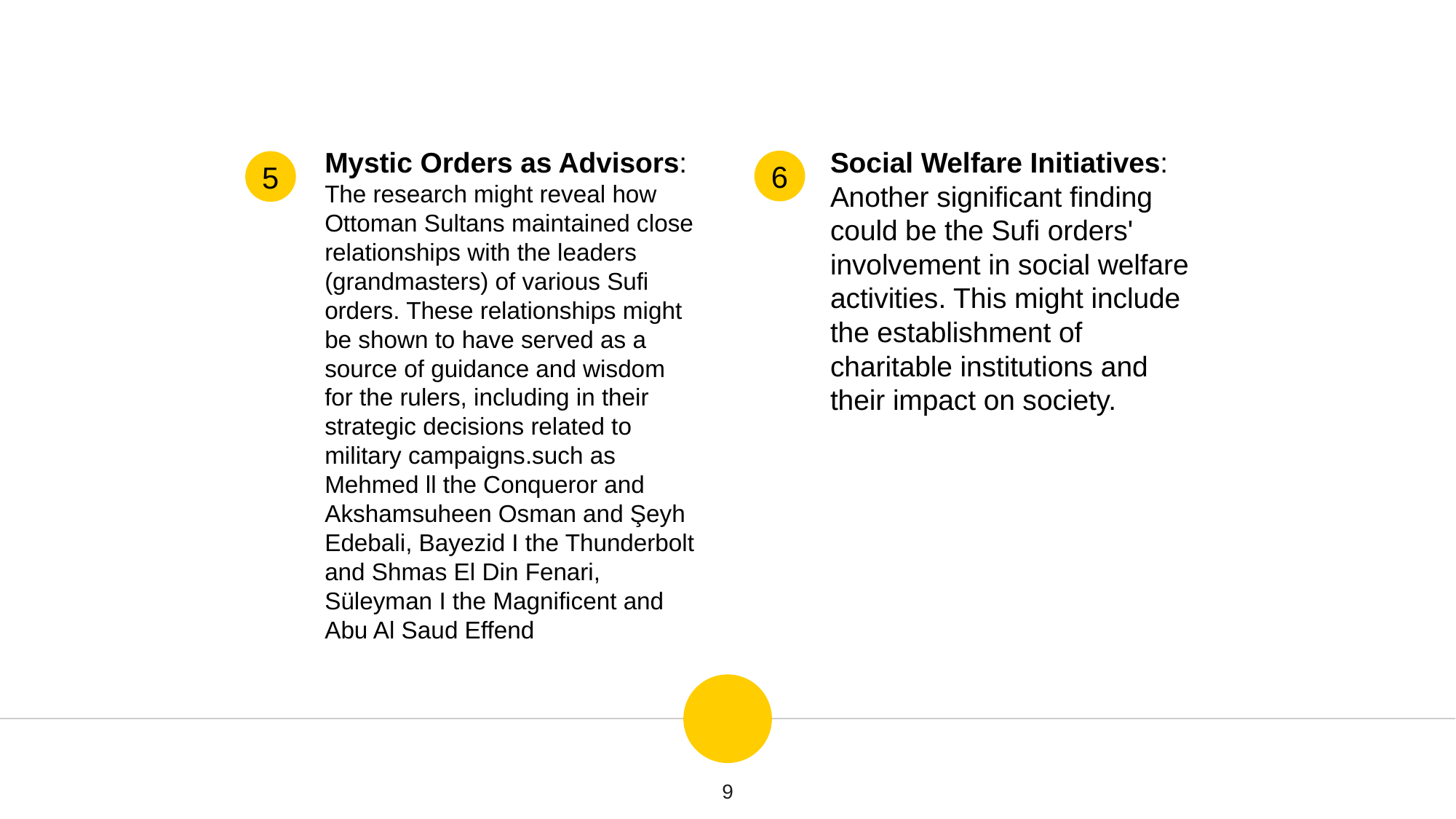

Mystic Orders as Advisors: The research might reveal how Ottoman Sultans maintained close relationships with the leaders (grandmasters) of various Sufi orders. These relationships might be shown to have served as a source of guidance and wisdom for the rulers, including in their strategic decisions related to military campaigns.such as Mehmed ll the Conqueror and Akshamsuheen Osman and Şeyh Edebali, Bayezid I the Thunderbolt and Shmas El Din Fenari, Süleyman I the Magnificent and Abu Al Saud Effend
Social Welfare Initiatives: Another significant finding could be the Sufi orders' involvement in social welfare activities. This might include the establishment of charitable institutions and their impact on society.
6
5

9